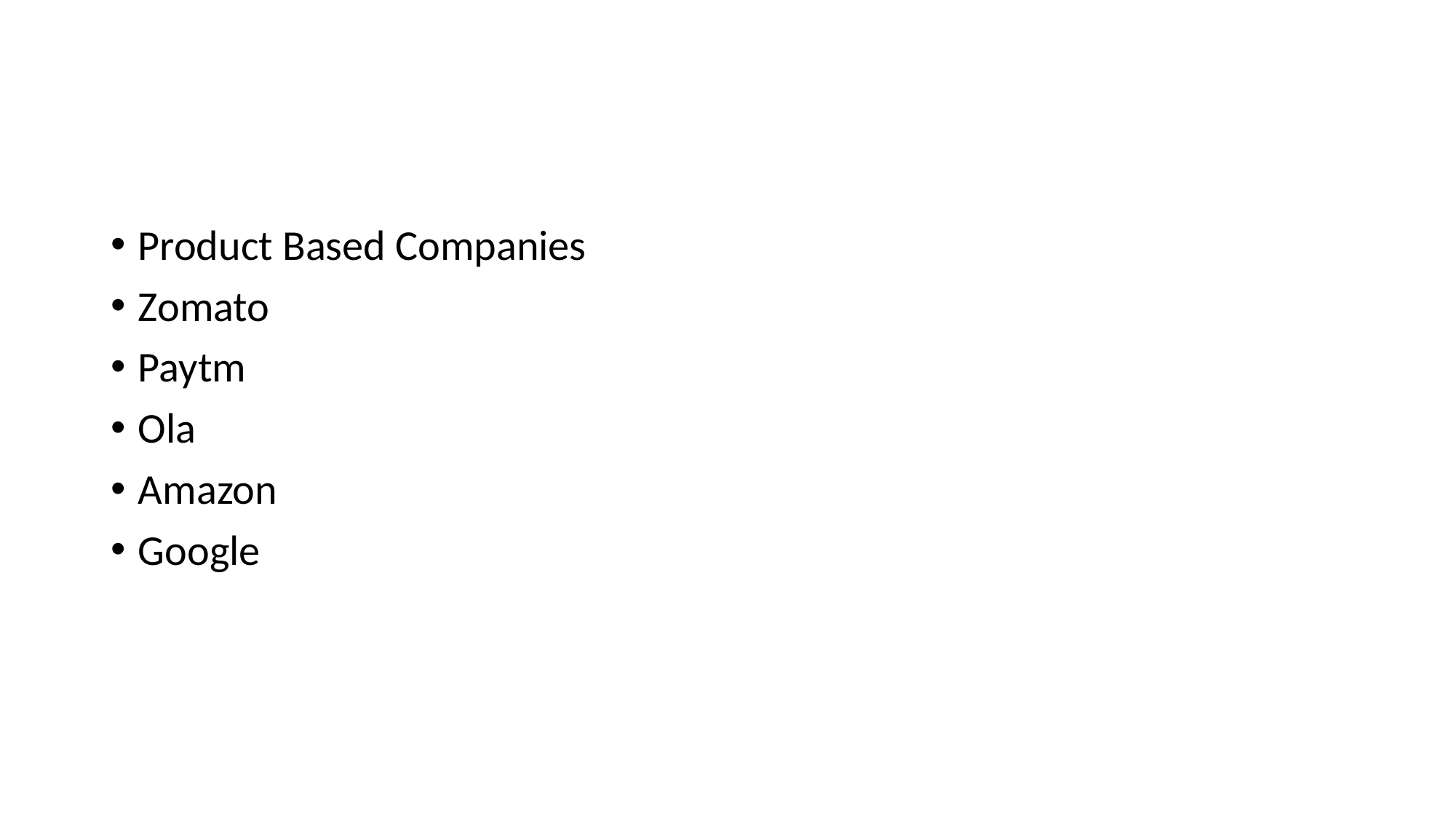

#
Product Based Companies
Zomato
Paytm
Ola
Amazon
Google